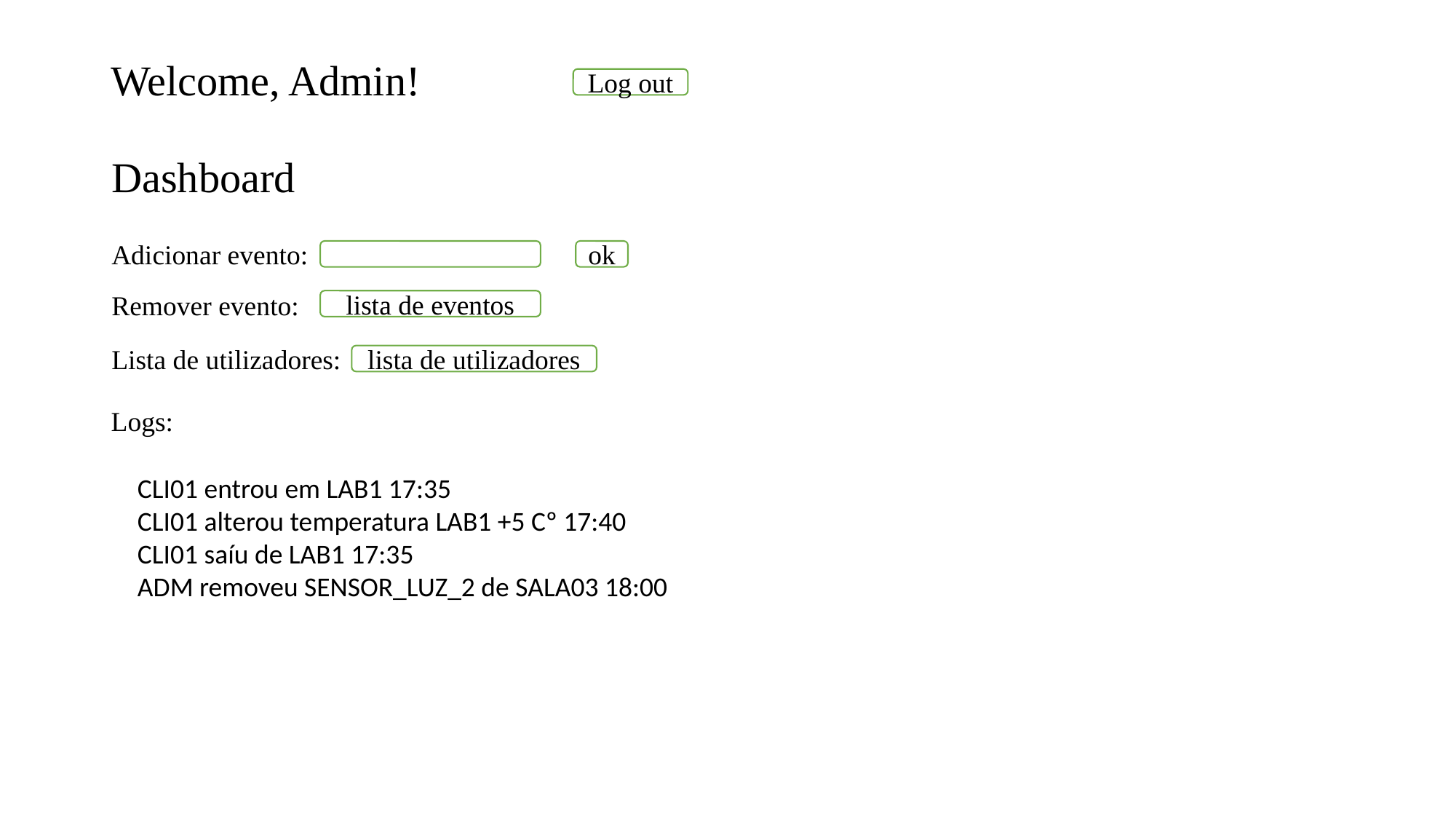

# Welcome, Admin!
Log out
Dashboard
Adicionar evento:

ok
Remover evento:
lista de eventos
Lista de utilizadores:
lista de utilizadores
Logs:
CLI01 entrou em LAB1 17:35
CLI01 alterou temperatura LAB1 +5 Cº 17:40
CLI01 saíu de LAB1 17:35
ADM removeu SENSOR_LUZ_2 de SALA03 18:00